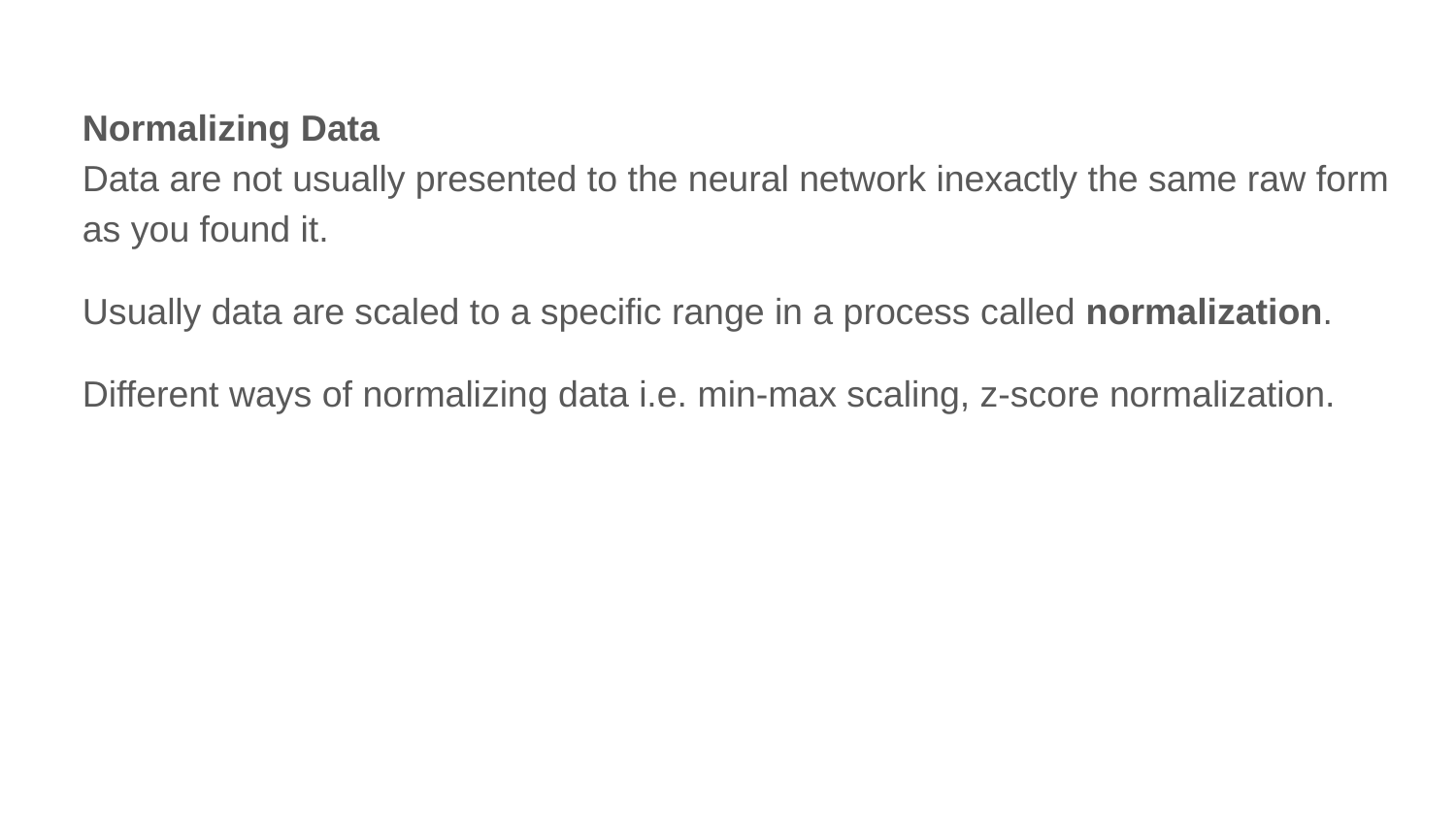

Normalizing Data
Data are not usually presented to the neural network inexactly the same raw form as you found it.
Usually data are scaled to a specific range in a process called normalization.
Different ways of normalizing data i.e. min-max scaling, z-score normalization.